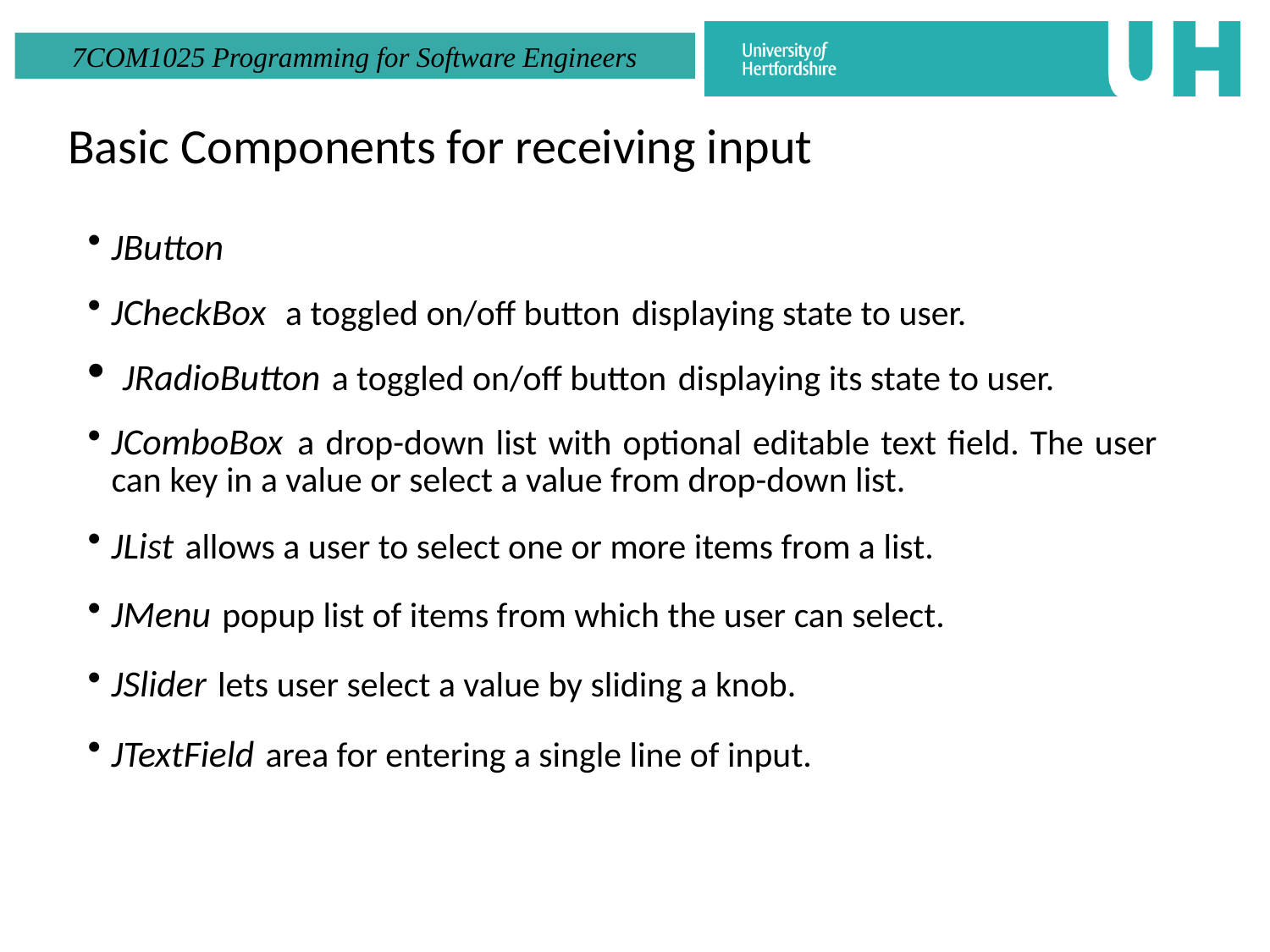

# Basic Components for receiving input
JButton
JCheckBox  a toggled on/off button displaying state to user.
 JRadioButton a toggled on/off button displaying its state to user.
JComboBox a drop-down list with optional editable text field. The user can key in a value or select a value from drop-down list.
JList allows a user to select one or more items from a list.
JMenu popup list of items from which the user can select.
JSlider lets user select a value by sliding a knob.
JTextField area for entering a single line of input.